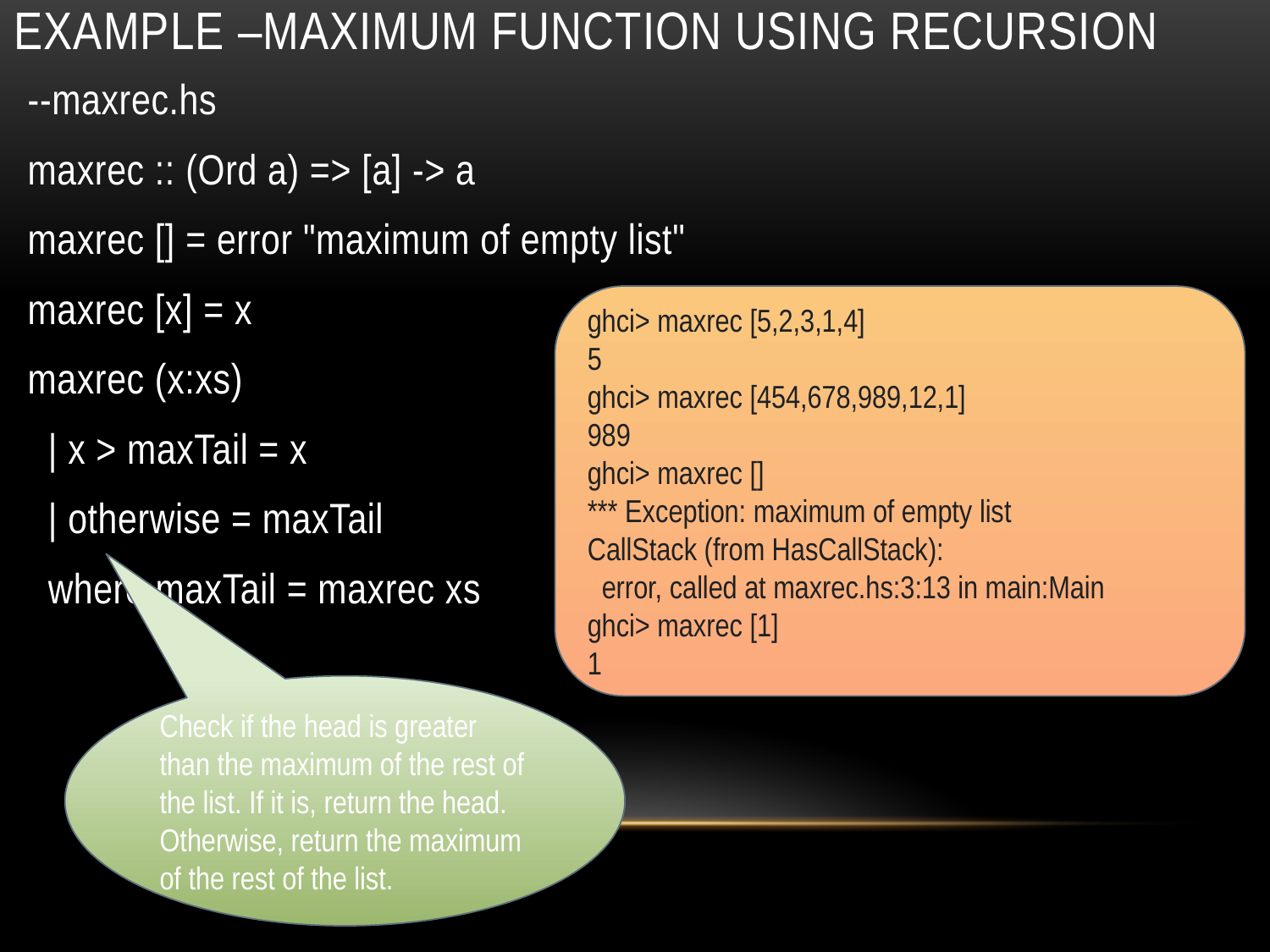

# Example –maximum function using recursion
--maxrec.hs
maxrec :: (Ord a) => [a] -> a
maxrec [] = error "maximum of empty list"
maxrec [x] = x
maxrec (x:xs)
  | x > maxTail = x
  | otherwise = maxTail
  where maxTail = maxrec xs
ghci> maxrec [5,2,3,1,4]
5
ghci> maxrec [454,678,989,12,1]
989
ghci> maxrec []
*** Exception: maximum of empty list
CallStack (from HasCallStack):
  error, called at maxrec.hs:3:13 in main:Main
ghci> maxrec [1]
1
Check if the head is greater than the maximum of the rest of the list. If it is, return the head. Otherwise, return the maximum of the rest of the list.